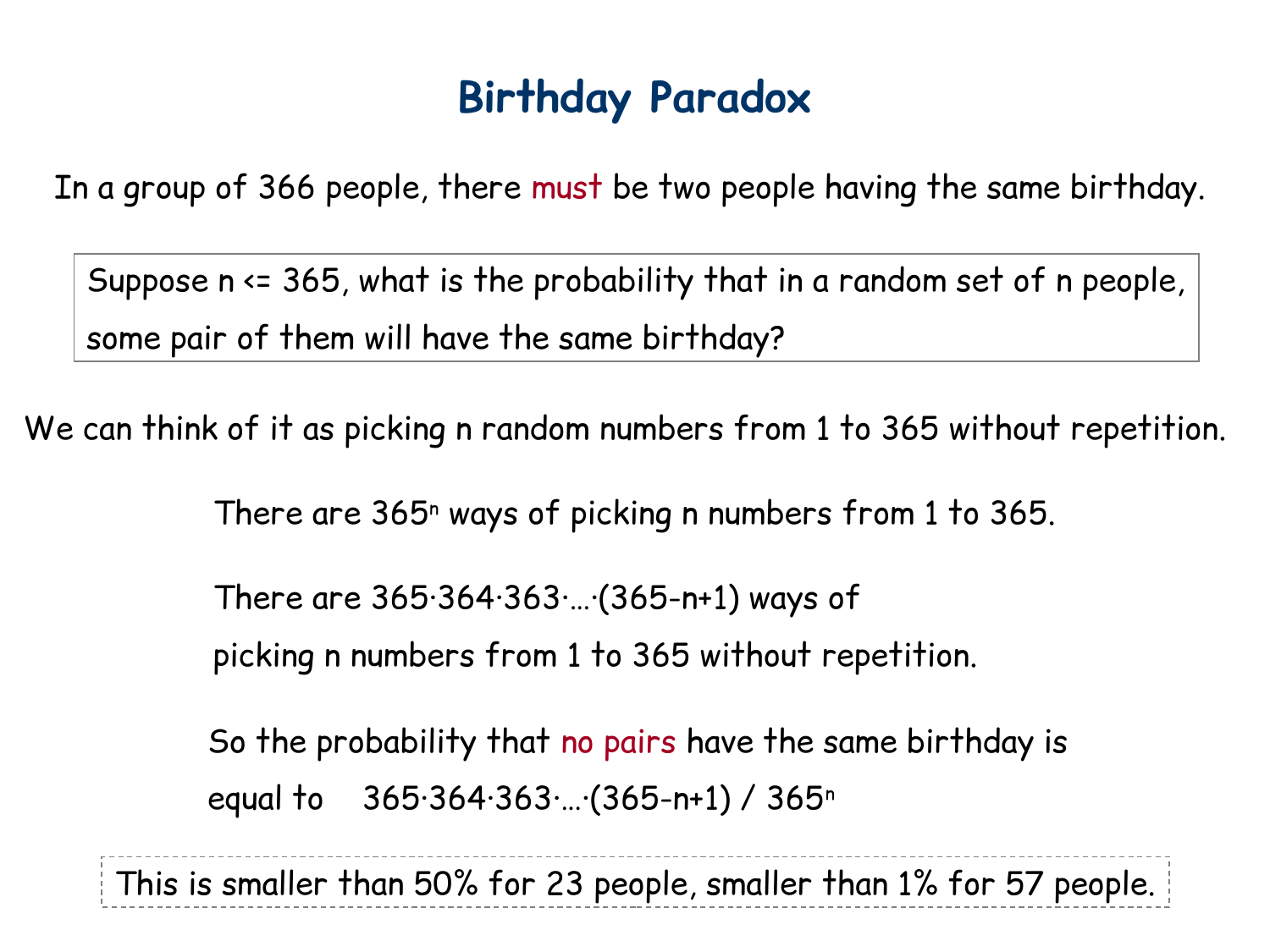

Birthday Paradox
In a group of 366 people, there must be two people having the same birthday.
Suppose n <= 365, what is the probability that in a random set of n people,
some pair of them will have the same birthday?
We can think of it as picking n random numbers from 1 to 365 without repetition.
There are 365n ways of picking n numbers from 1 to 365.
There are 365·364·363·…·(365-n+1) ways of
picking n numbers from 1 to 365 without repetition.
So the probability that no pairs have the same birthday is
equal to    365·364·363·…·(365-n+1) / 365n
This is smaller than 50% for 23 people, smaller than 1% for 57 people.